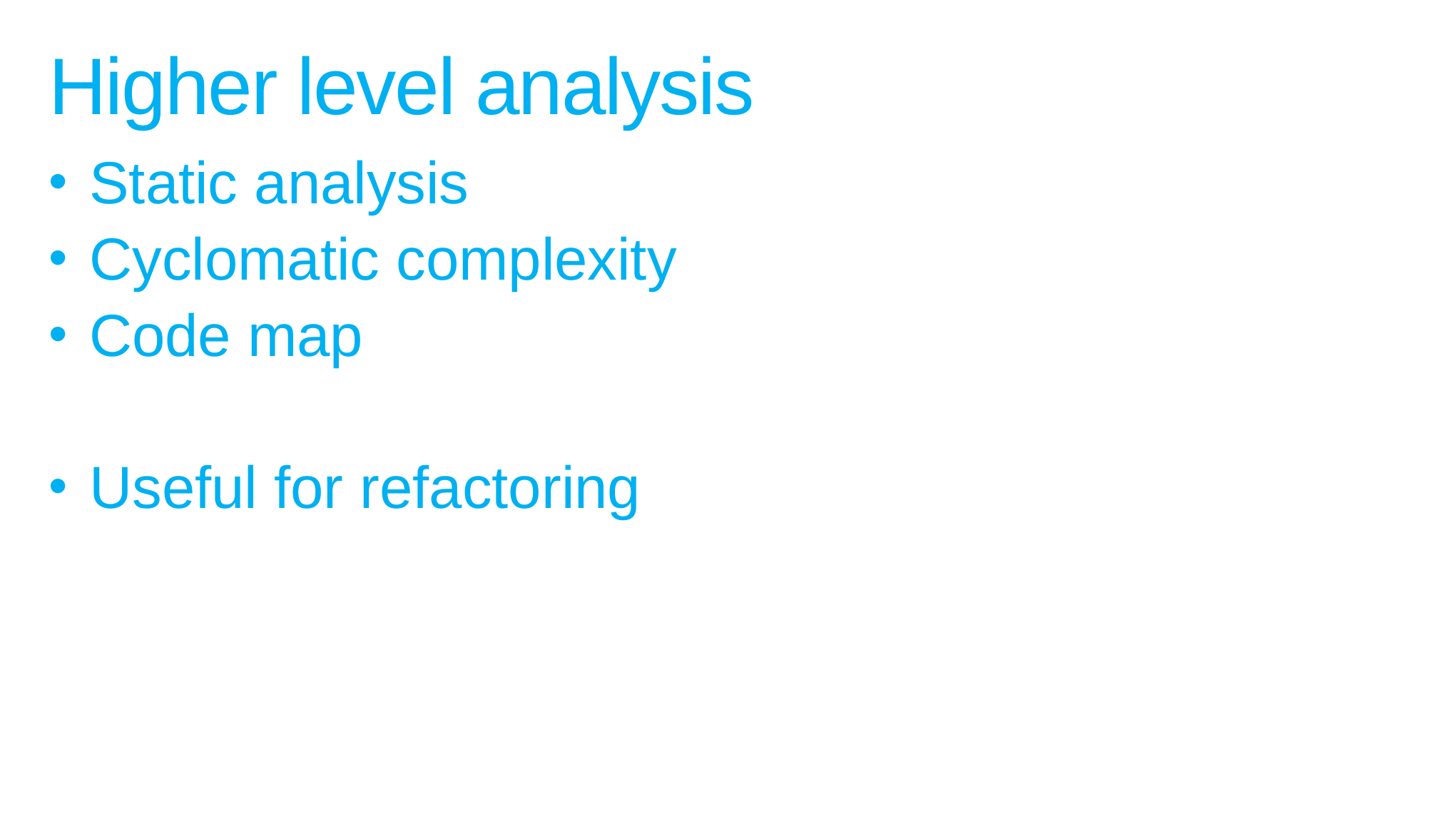

# Higher level analysis
Static analysis
Cyclomatic complexity
Code map

Useful for refactoring